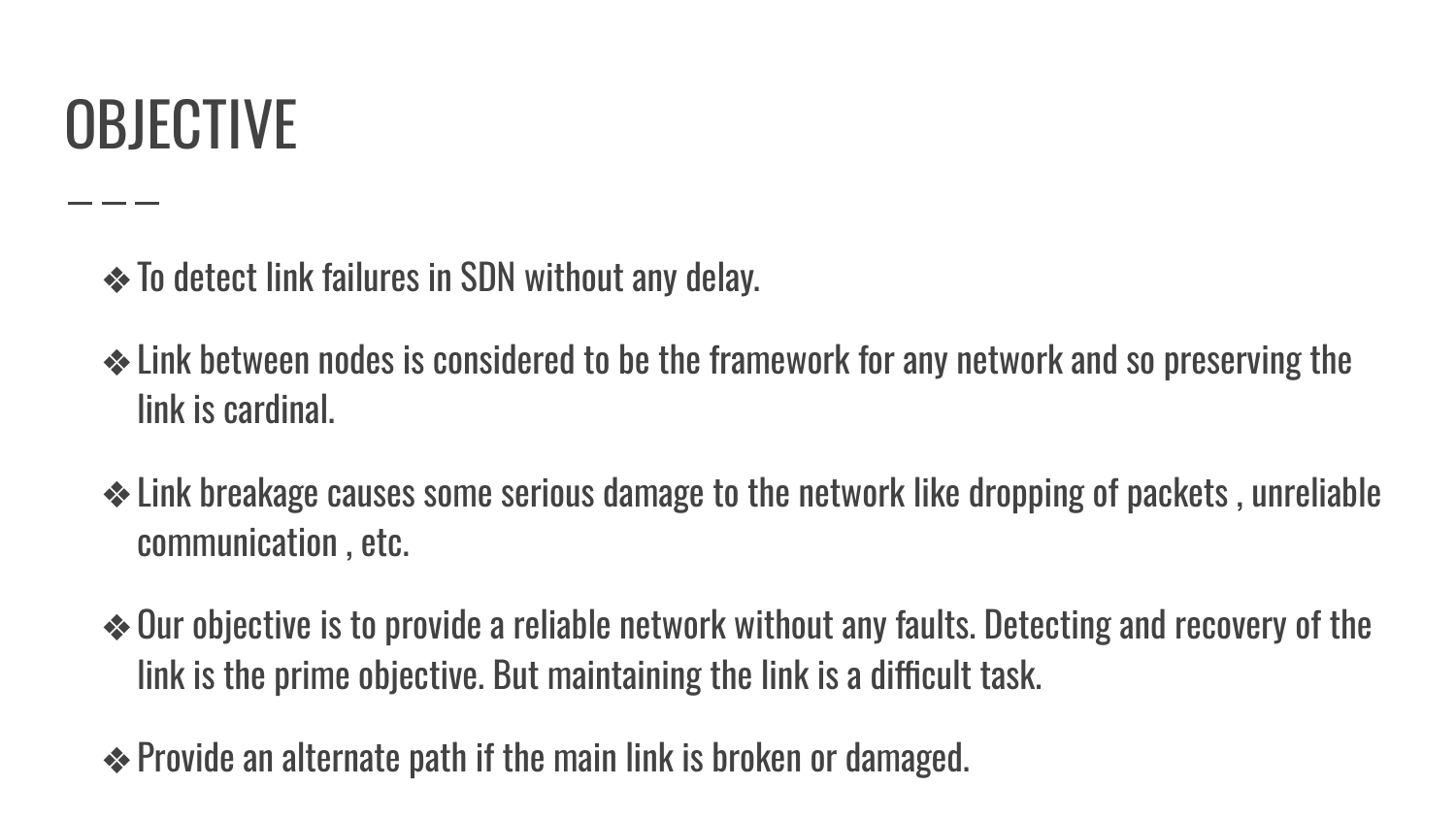

# OBJECTIVE
To detect link failures in SDN without any delay.
Link between nodes is considered to be the framework for any network and so preserving the link is cardinal.
Link breakage causes some serious damage to the network like dropping of packets , unreliable communication , etc.
Our objective is to provide a reliable network without any faults. Detecting and recovery of the link is the prime objective. But maintaining the link is a difficult task.
Provide an alternate path if the main link is broken or damaged.